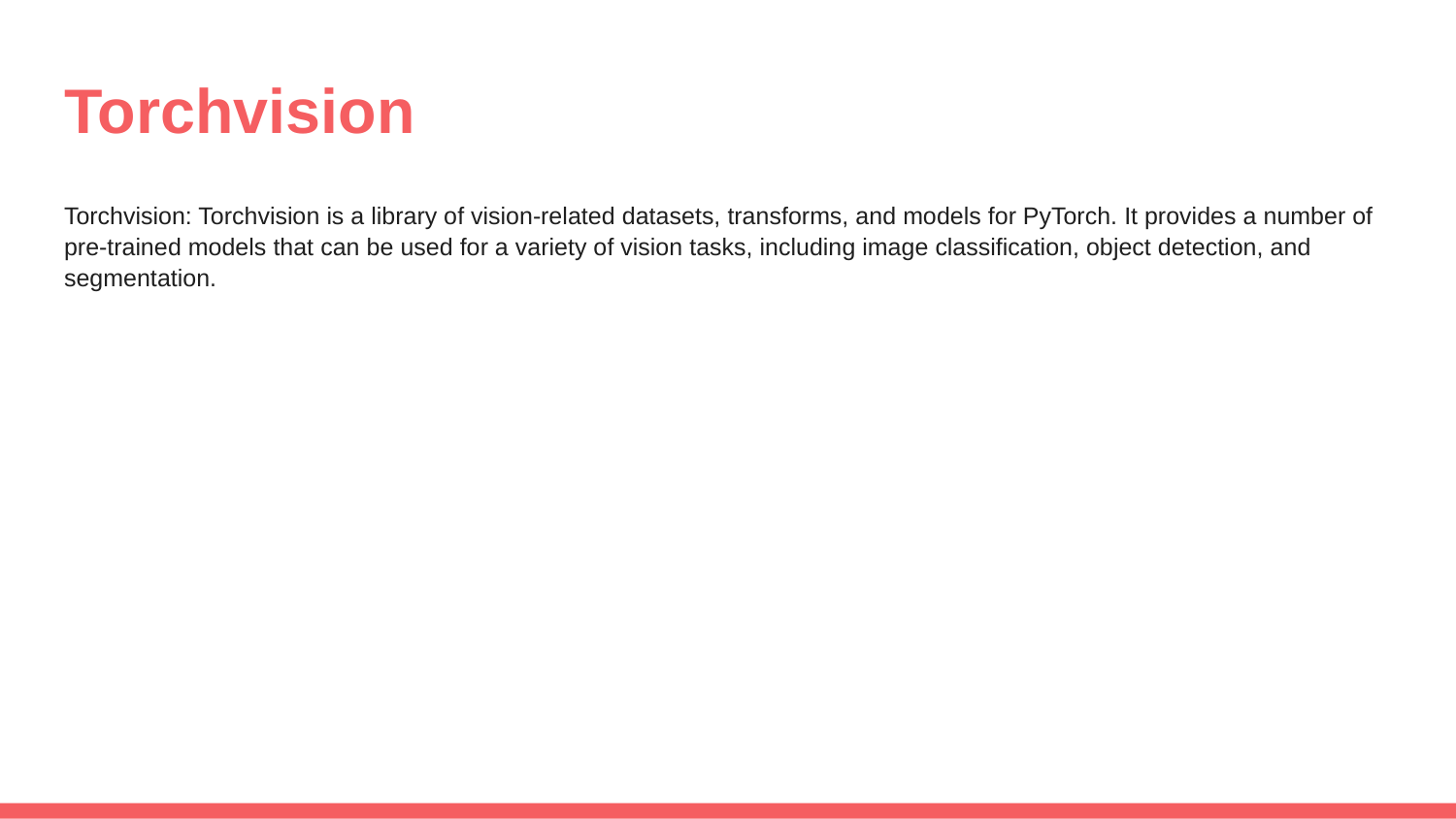

# Torchvision
Torchvision: Torchvision is a library of vision-related datasets, transforms, and models for PyTorch. It provides a number of pre-trained models that can be used for a variety of vision tasks, including image classification, object detection, and segmentation.